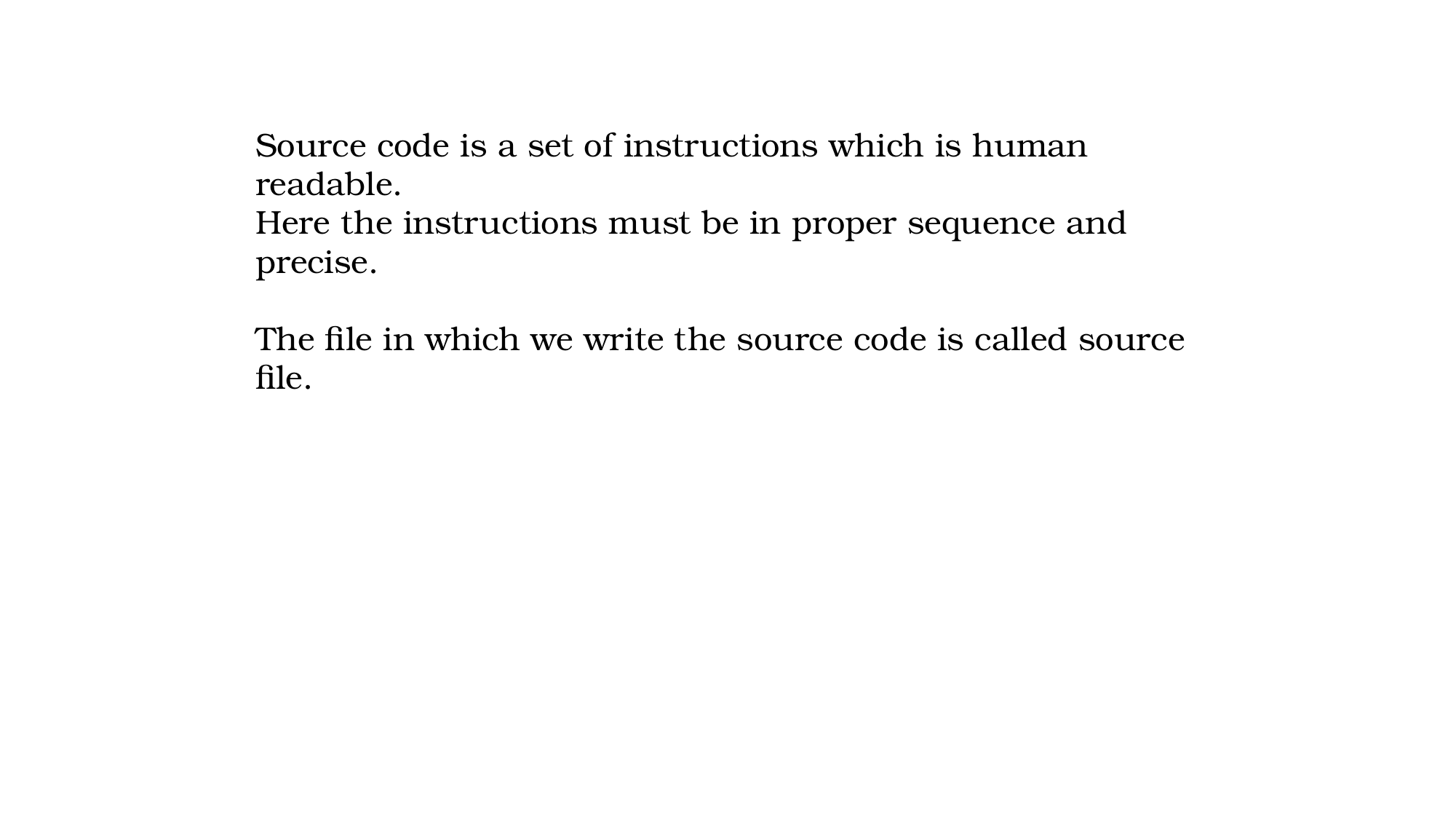

Source code is a set of instructions which is human readable.
Here the instructions must be in proper sequence and precise.

The file in which we write the source code is called source file.